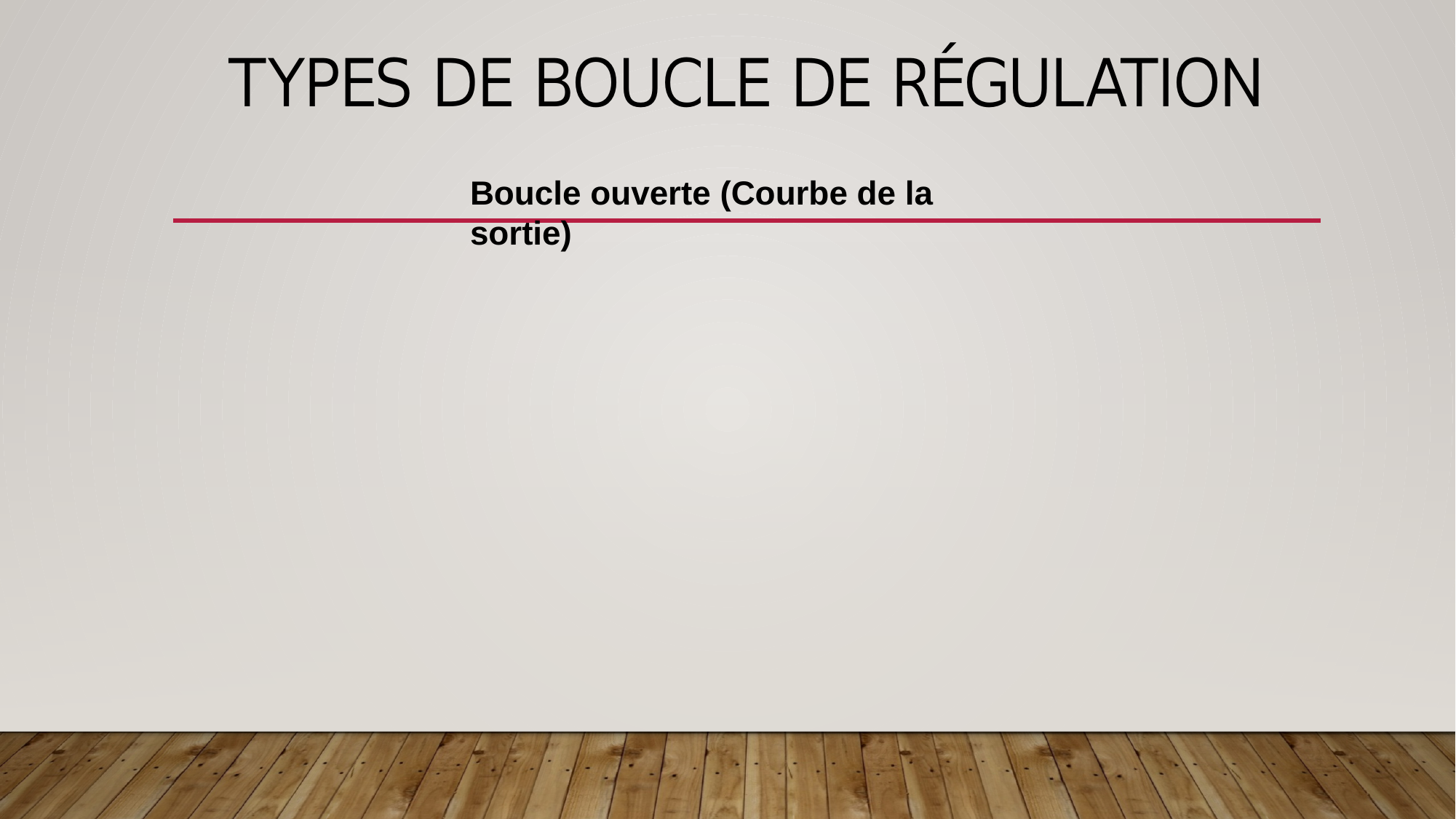

# Types de Boucle de régulation
Boucle ouverte (Courbe de la sortie)